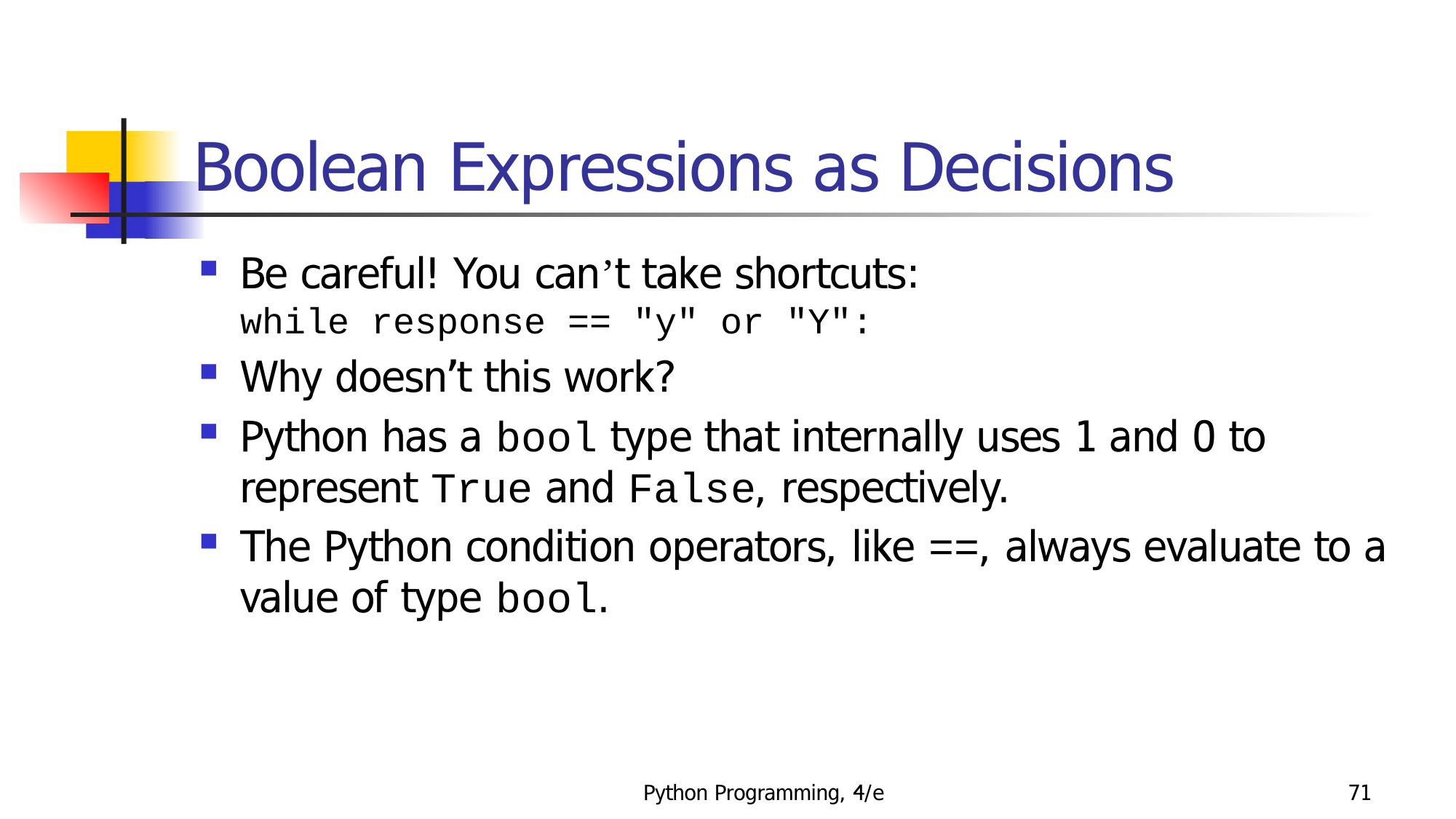

# Boolean Expressions as Decisions
Be careful! You can’t take shortcuts:
while response == "y" or "Y":
Why doesn’t this work?
Python has a bool type that internally uses 1 and 0 to represent True and False, respectively.
The Python condition operators, like ==, always evaluate to a value of type bool.
Python Programming, 4/e
71